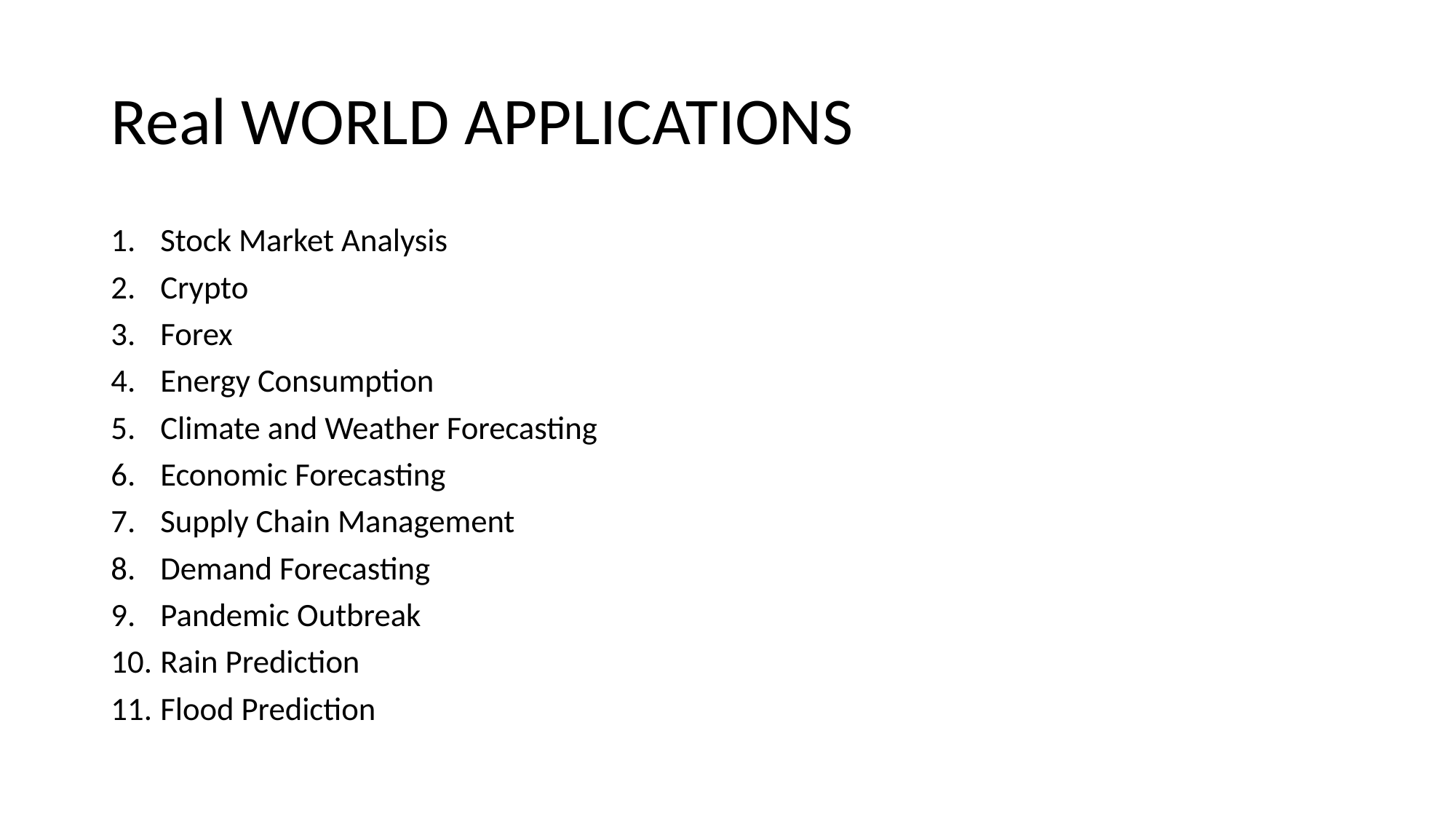

# Real WORLD APPLICATIONS
Stock Market Analysis
Crypto
Forex
Energy Consumption
Climate and Weather Forecasting
Economic Forecasting
Supply Chain Management
Demand Forecasting
Pandemic Outbreak
Rain Prediction
Flood Prediction